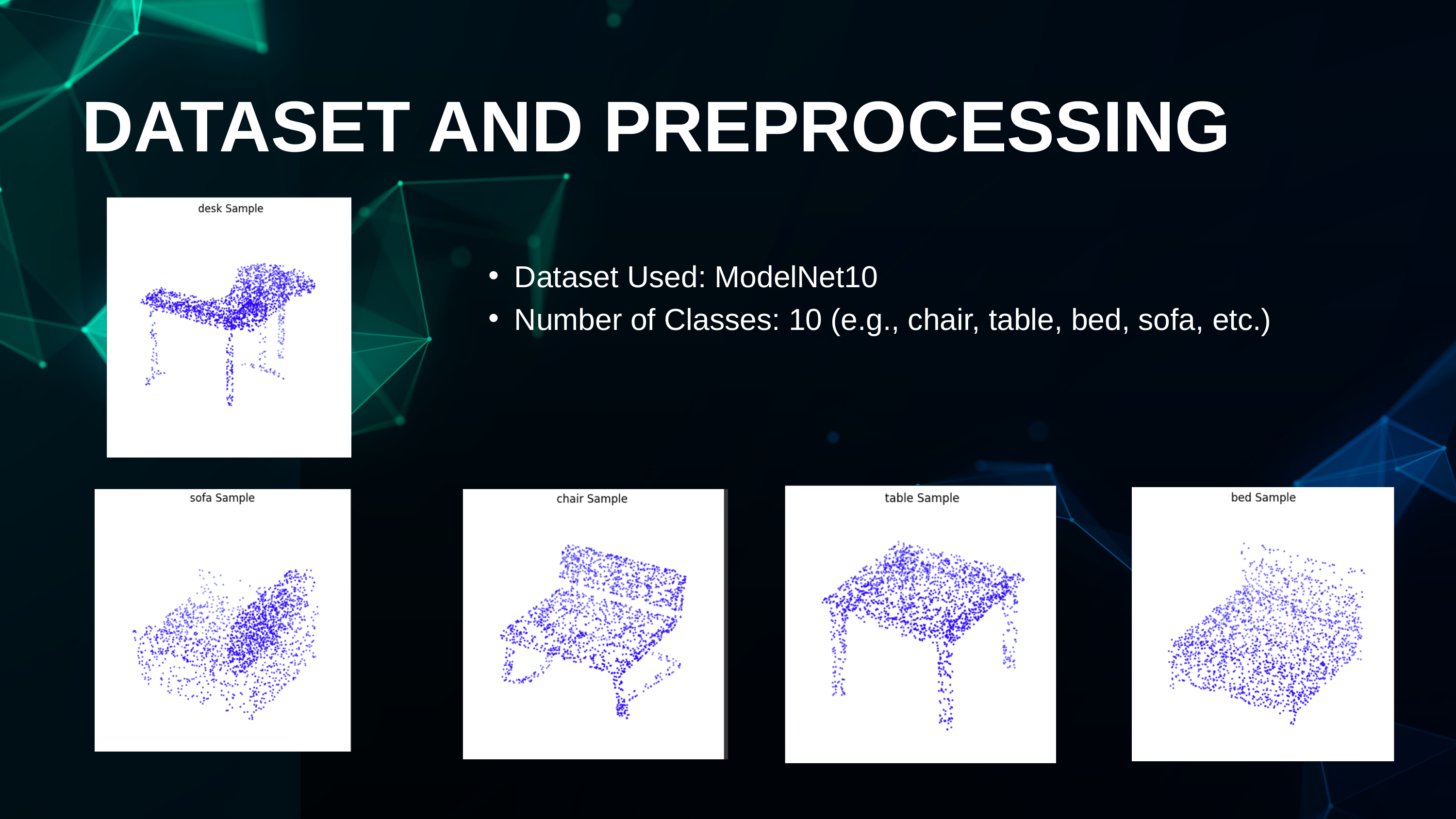

DATASET AND PREPROCESSING

Dataset Used: ModelNet10
Number of Classes: 10 (e.g., chair, table, bed, sofa, etc.)